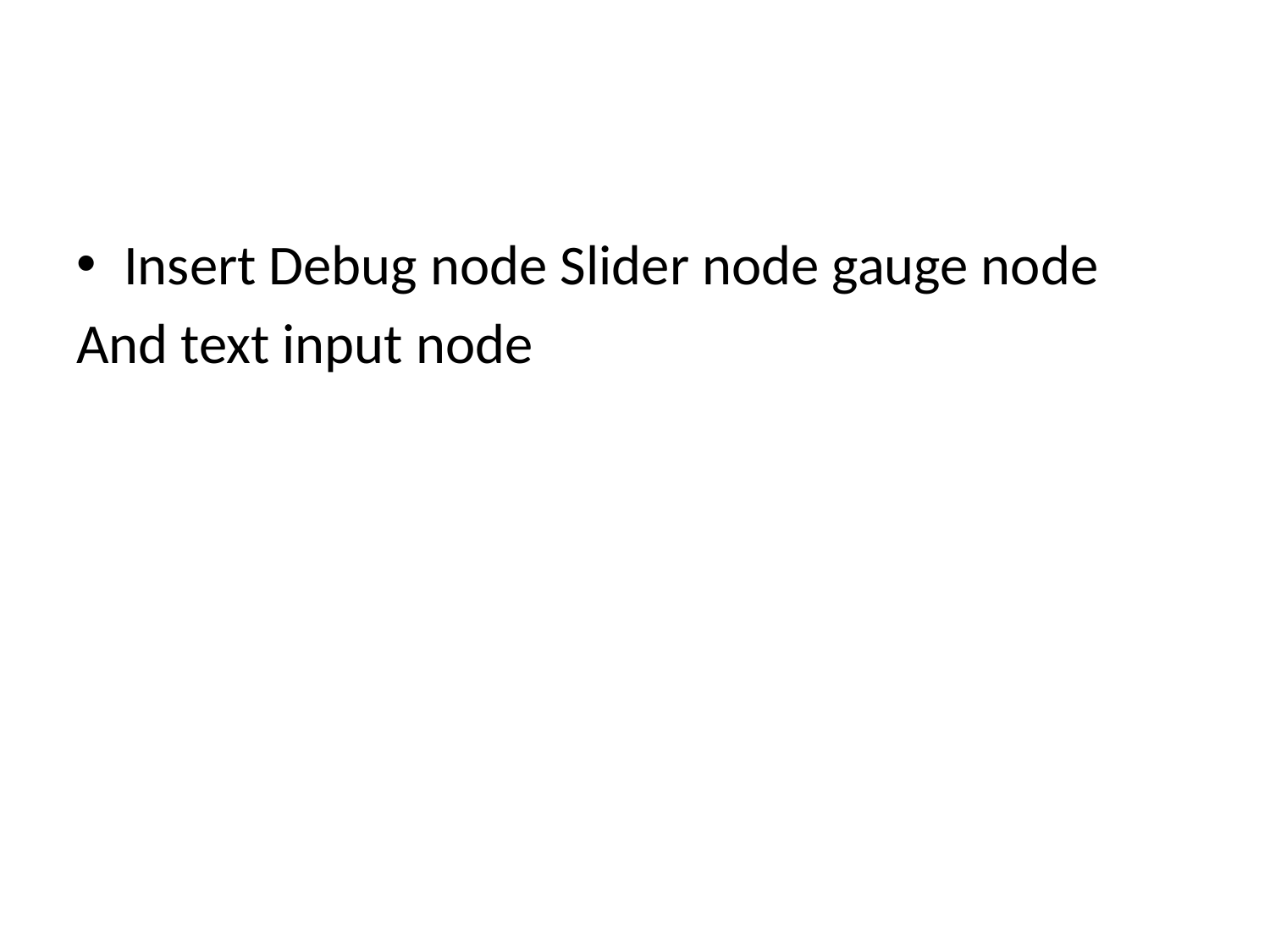

#
Insert Debug node Slider node gauge node
And text input node